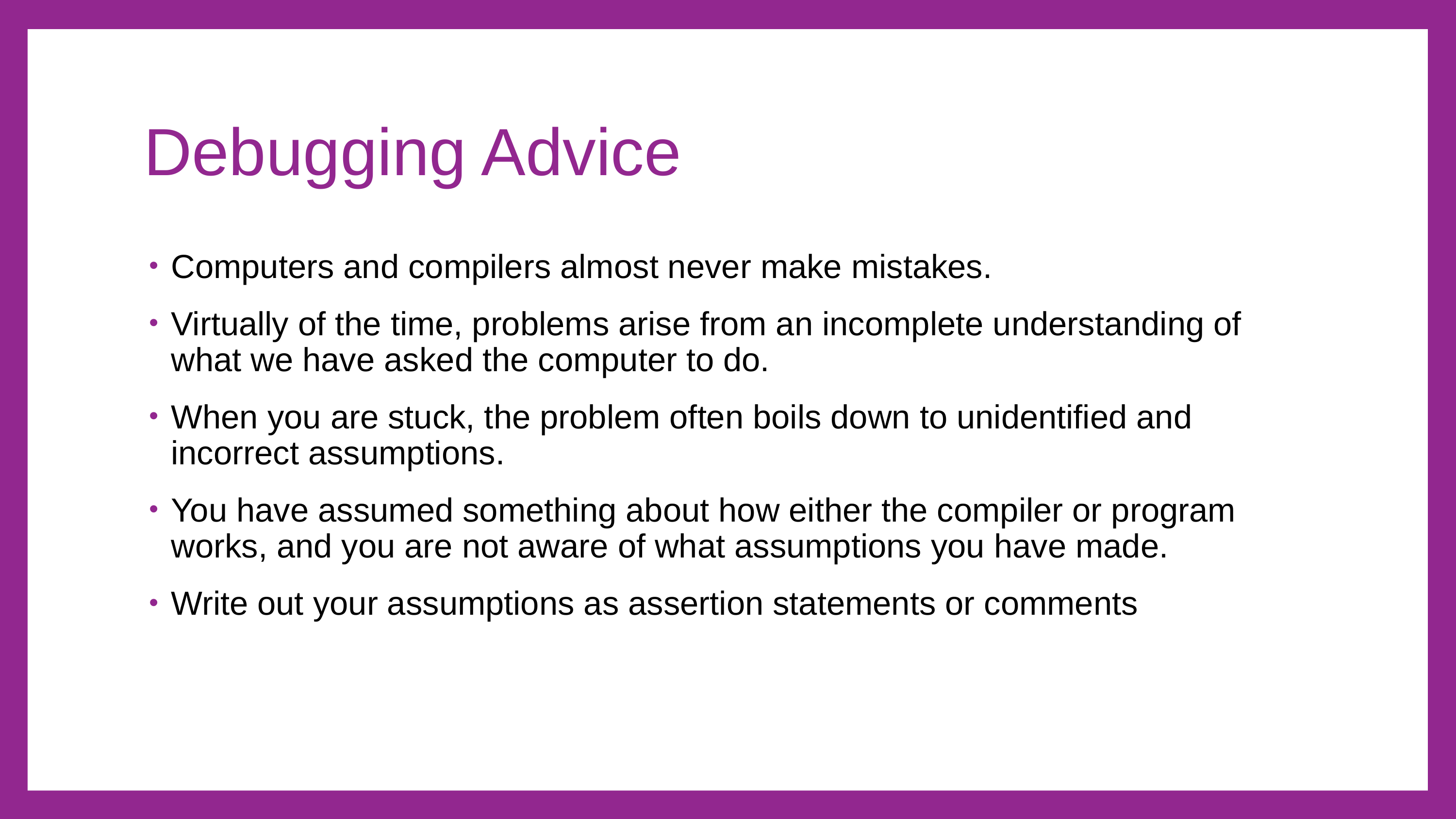

# Debugging Advice
Computers and compilers almost never make mistakes.
Virtually of the time, problems arise from an incomplete understanding of what we have asked the computer to do.
When you are stuck, the problem often boils down to unidentified and incorrect assumptions.
You have assumed something about how either the compiler or program works, and you are not aware of what assumptions you have made.
Write out your assumptions as assertion statements or comments